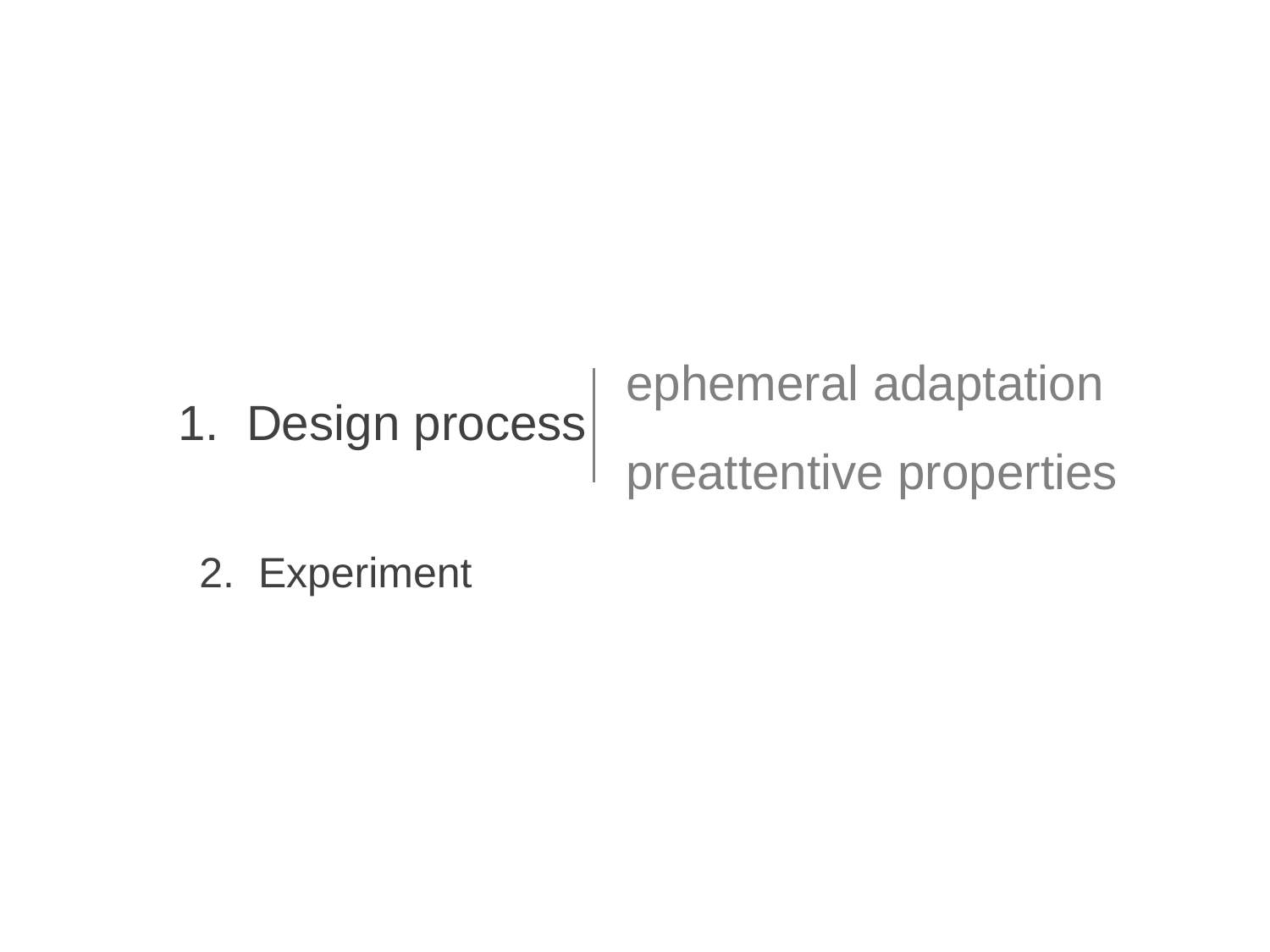

ephemeral adaptation
preattentive properties
1.  Design process
2.  Experiment